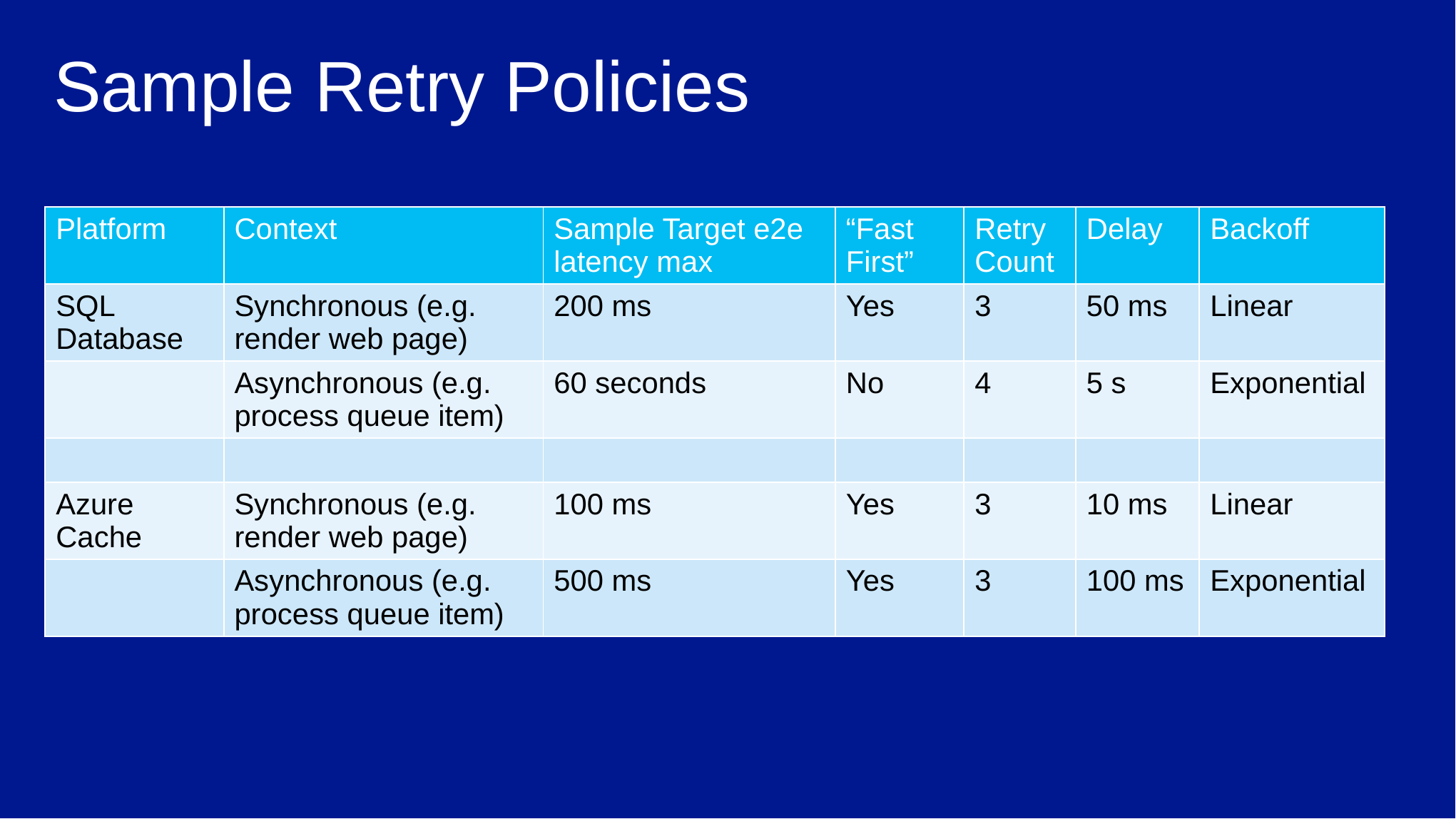

# Sample Retry Policies
| Platform | Context | Sample Target e2e latency max | “Fast First” | Retry Count | Delay | Backoff |
| --- | --- | --- | --- | --- | --- | --- |
| SQL Database | Synchronous (e.g. render web page) | 200 ms | Yes | 3 | 50 ms | Linear |
|  | Asynchronous (e.g. process queue item) | 60 seconds | No | 4 | 5 s | Exponential |
|  |  |  |  |  |  |  |
| Azure Cache | Synchronous (e.g. render web page) | 100 ms | Yes | 3 | 10 ms | Linear |
|  | Asynchronous (e.g. process queue item) | 500 ms | Yes | 3 | 100 ms | Exponential |